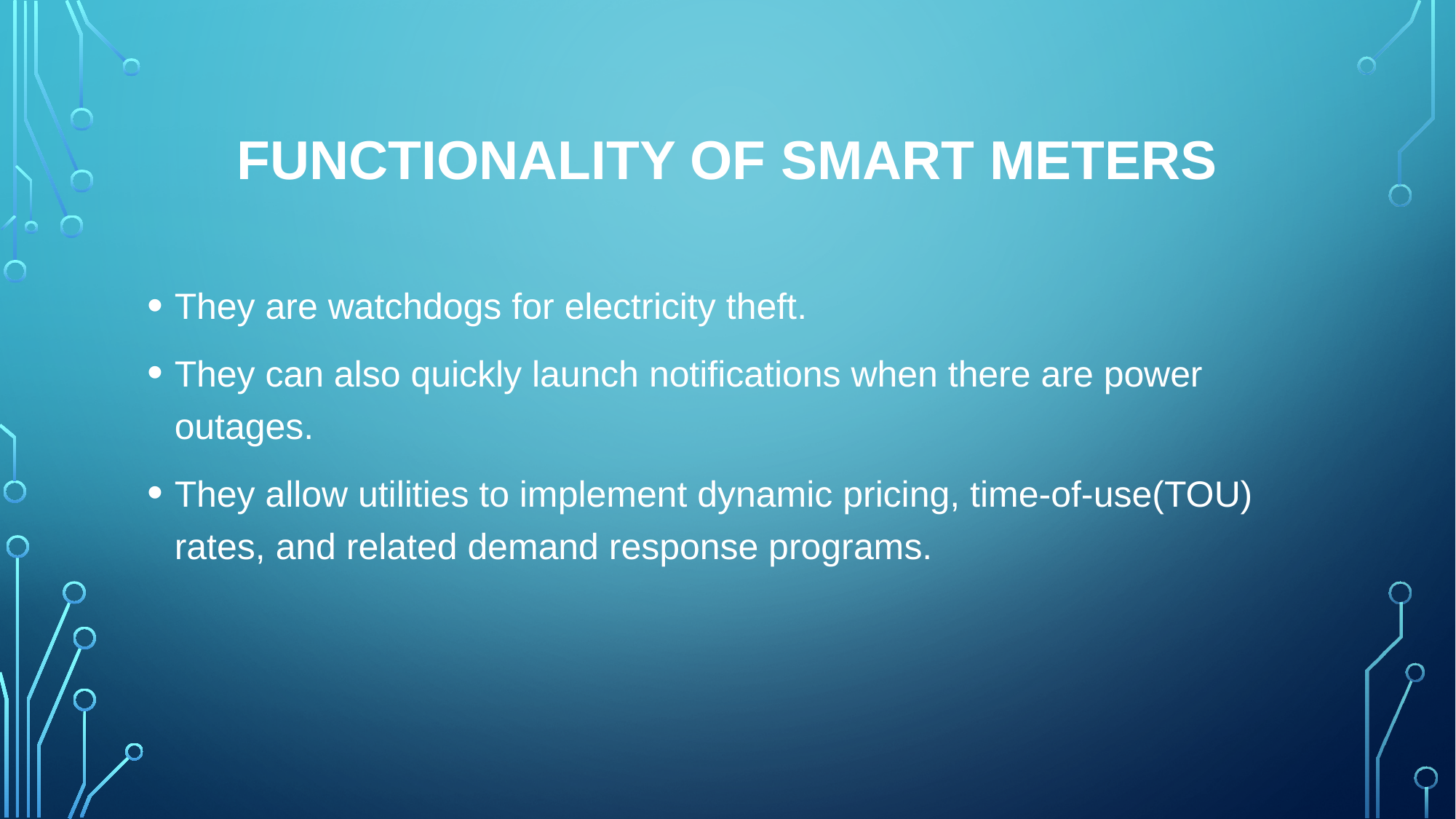

# FUNCTIONALITY OF SMART METERS
They are watchdogs for electricity theft.
They can also quickly launch notifications when there are power outages.
They allow utilities to implement dynamic pricing, time-of-use(TOU) rates, and related demand response programs.